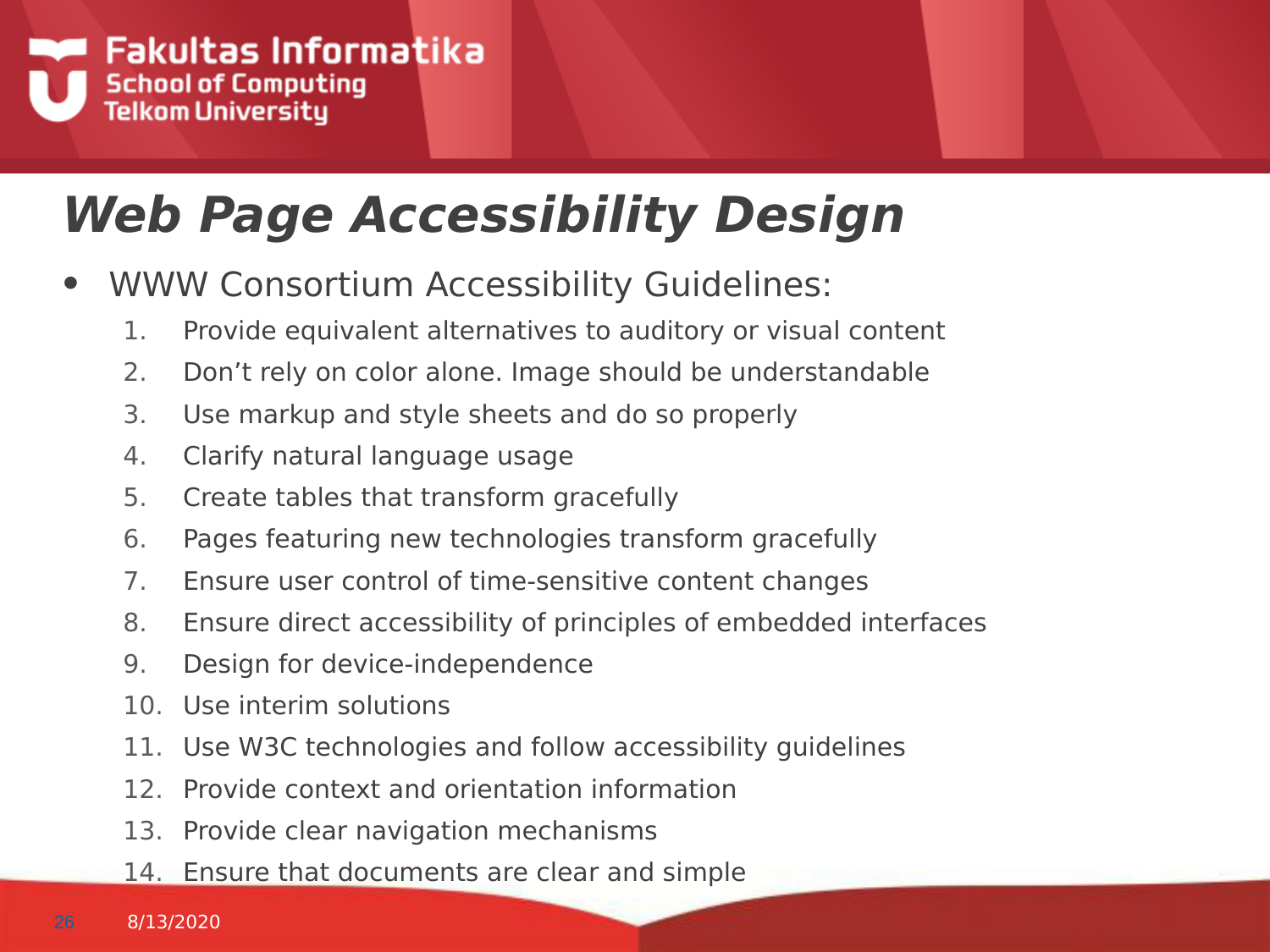

# Web Page Accessibility Design
WWW Consortium Accessibility Guidelines:
Provide equivalent alternatives to auditory or visual content
Don’t rely on color alone. Image should be understandable
Use markup and style sheets and do so properly
Clarify natural language usage
Create tables that transform gracefully
Pages featuring new technologies transform gracefully
Ensure user control of time-sensitive content changes
Ensure direct accessibility of principles of embedded interfaces
Design for device-independence
Use interim solutions
Use W3C technologies and follow accessibility guidelines
Provide context and orientation information
Provide clear navigation mechanisms
Ensure that documents are clear and simple

26
8/13/2020